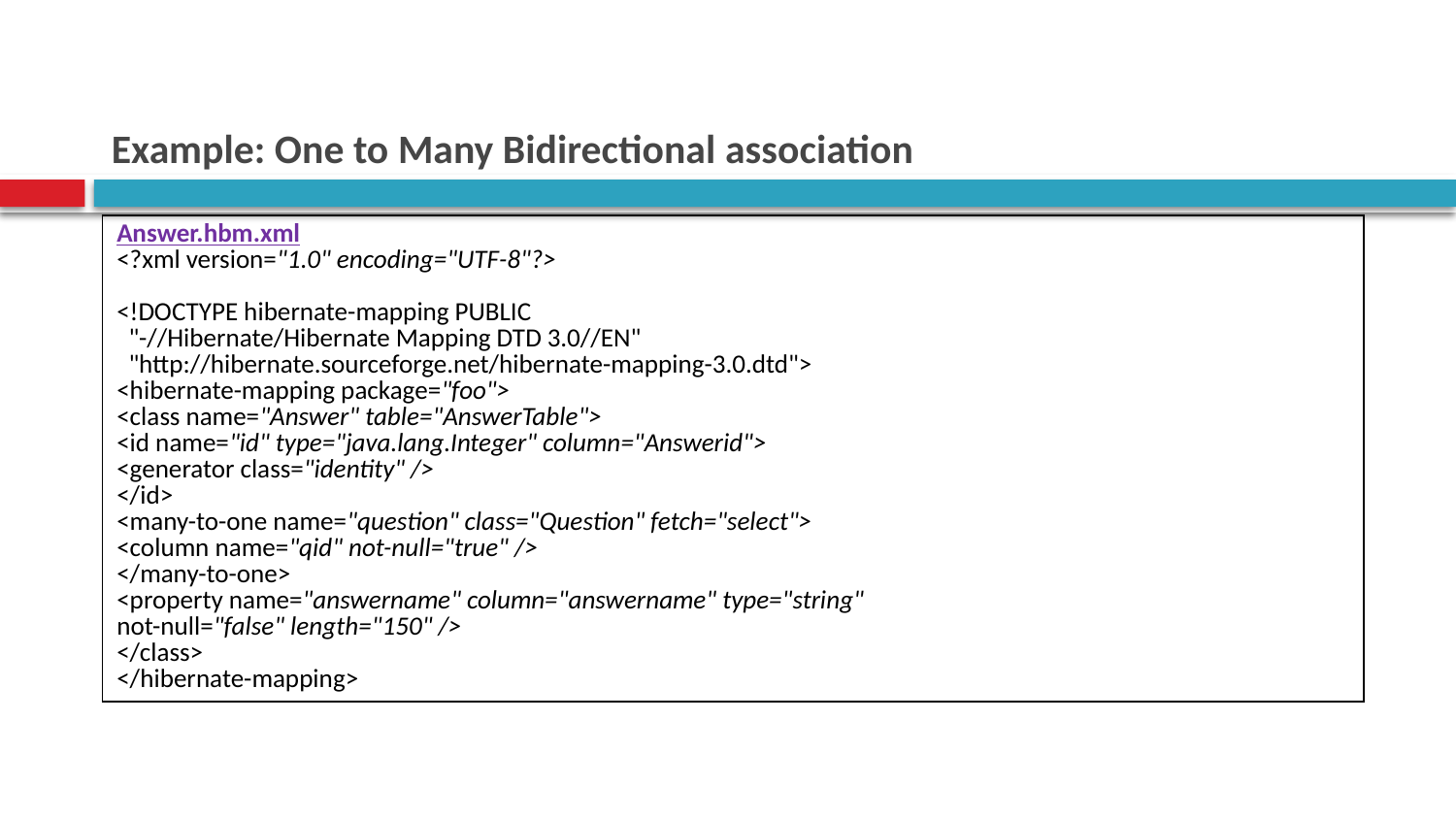

# Example: One to Many Bidirectional association
| Answer.hbm.xml <?xml version="1.0" encoding="UTF-8"?> <!DOCTYPE hibernate-mapping PUBLIC "-//Hibernate/Hibernate Mapping DTD 3.0//EN" "http://hibernate.sourceforge.net/hibernate-mapping-3.0.dtd"> <hibernate-mapping package="foo"> <class name="Answer" table="AnswerTable"> <id name="id" type="java.lang.Integer" column="Answerid"> <generator class="identity" /> </id> <many-to-one name="question" class="Question" fetch="select"> <column name="qid" not-null="true" /> </many-to-one> <property name="answername" column="answername" type="string" not-null="false" length="150" /> </class> </hibernate-mapping> |
| --- |